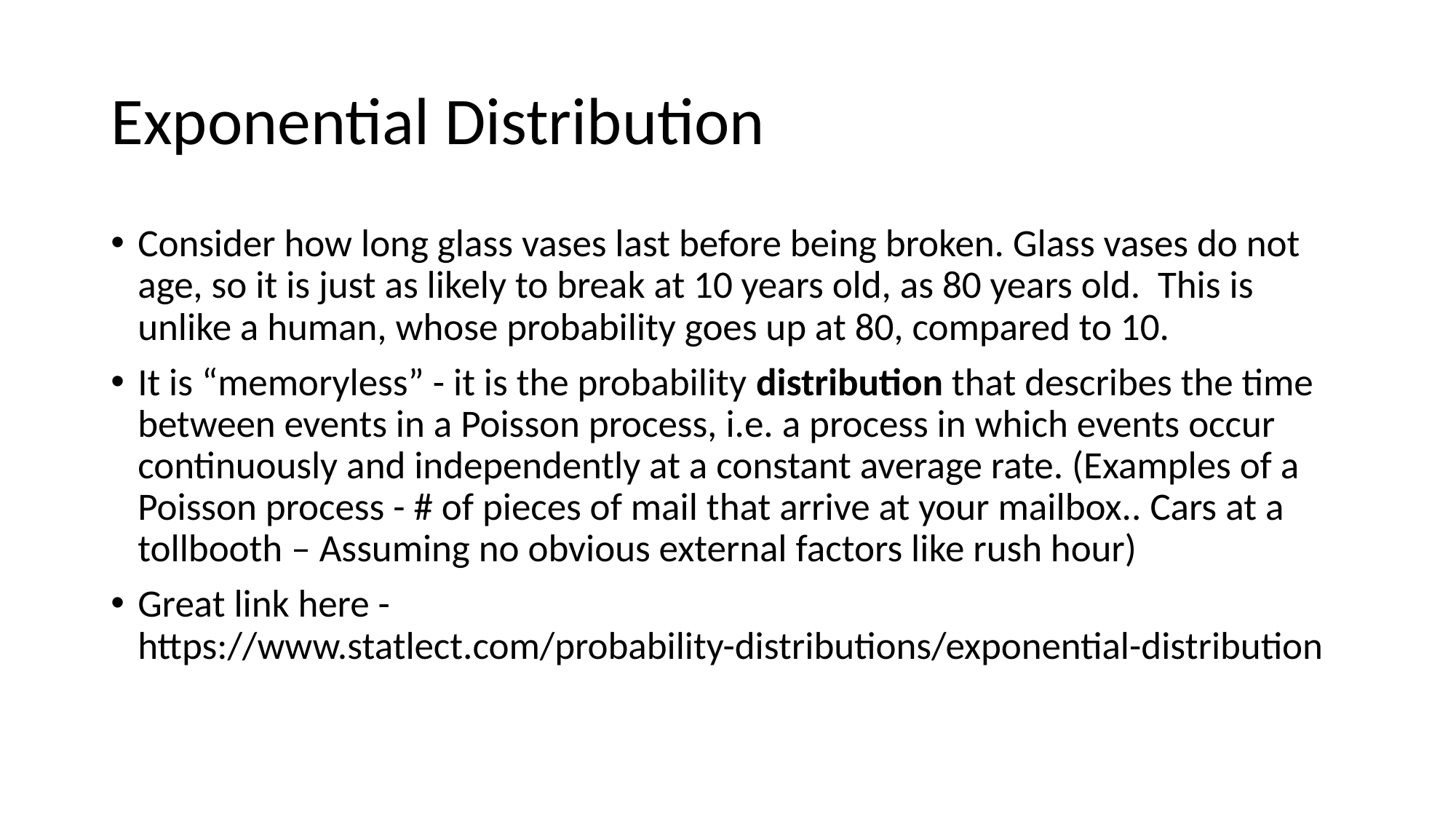

# Exponential Distribution
Consider how long glass vases last before being broken. Glass vases do not age, so it is just as likely to break at 10 years old, as 80 years old.  This is unlike a human, whose probability goes up at 80, compared to 10.
It is “memoryless” - it is the probability distribution that describes the time between events in a Poisson process, i.e. a process in which events occur continuously and independently at a constant average rate. (Examples of a Poisson process - # of pieces of mail that arrive at your mailbox.. Cars at a tollbooth – Assuming no obvious external factors like rush hour)
Great link here - https://www.statlect.com/probability-distributions/exponential-distribution